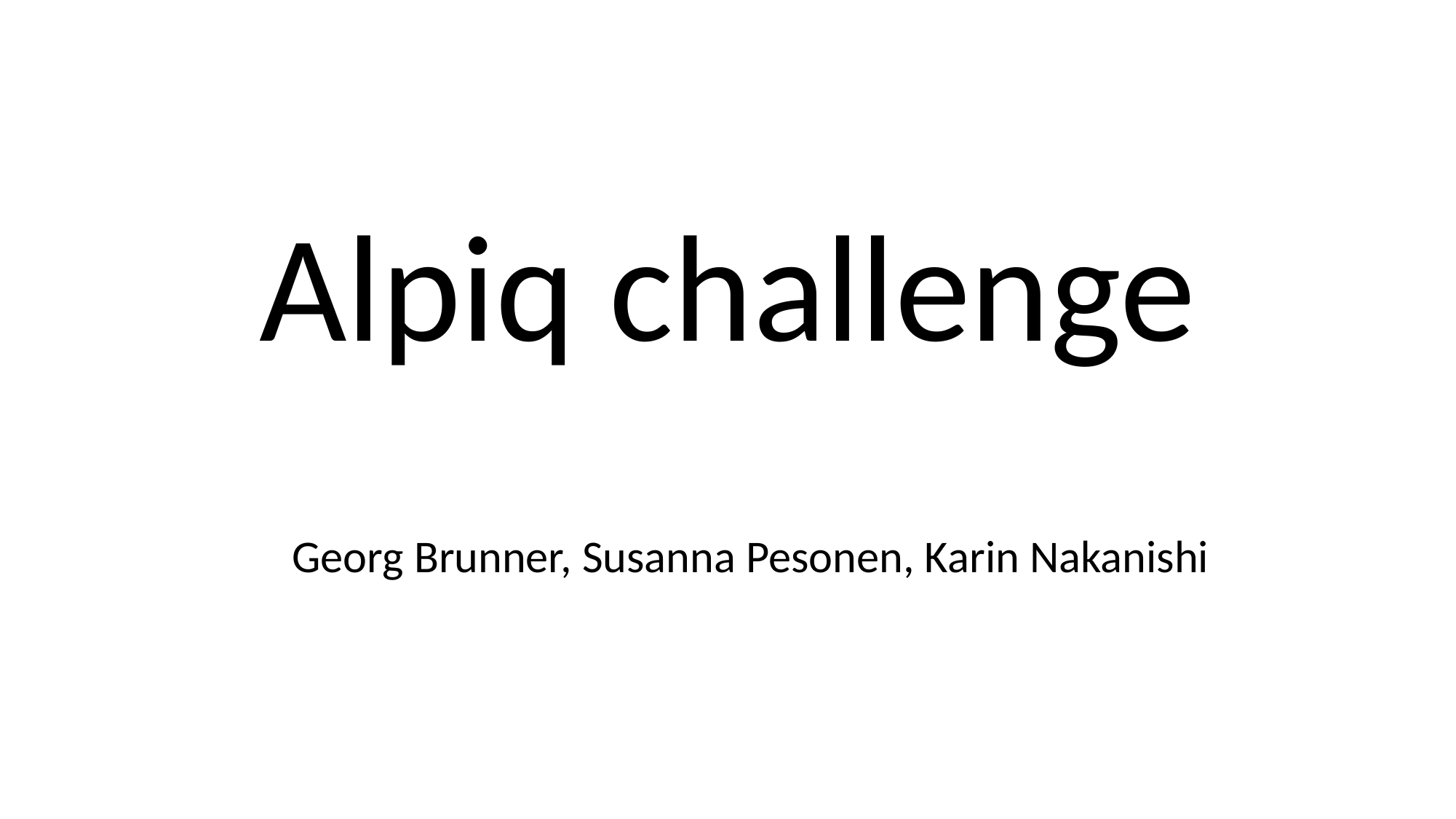

# Alpiq challenge
Georg Brunner, Susanna Pesonen, Karin Nakanishi